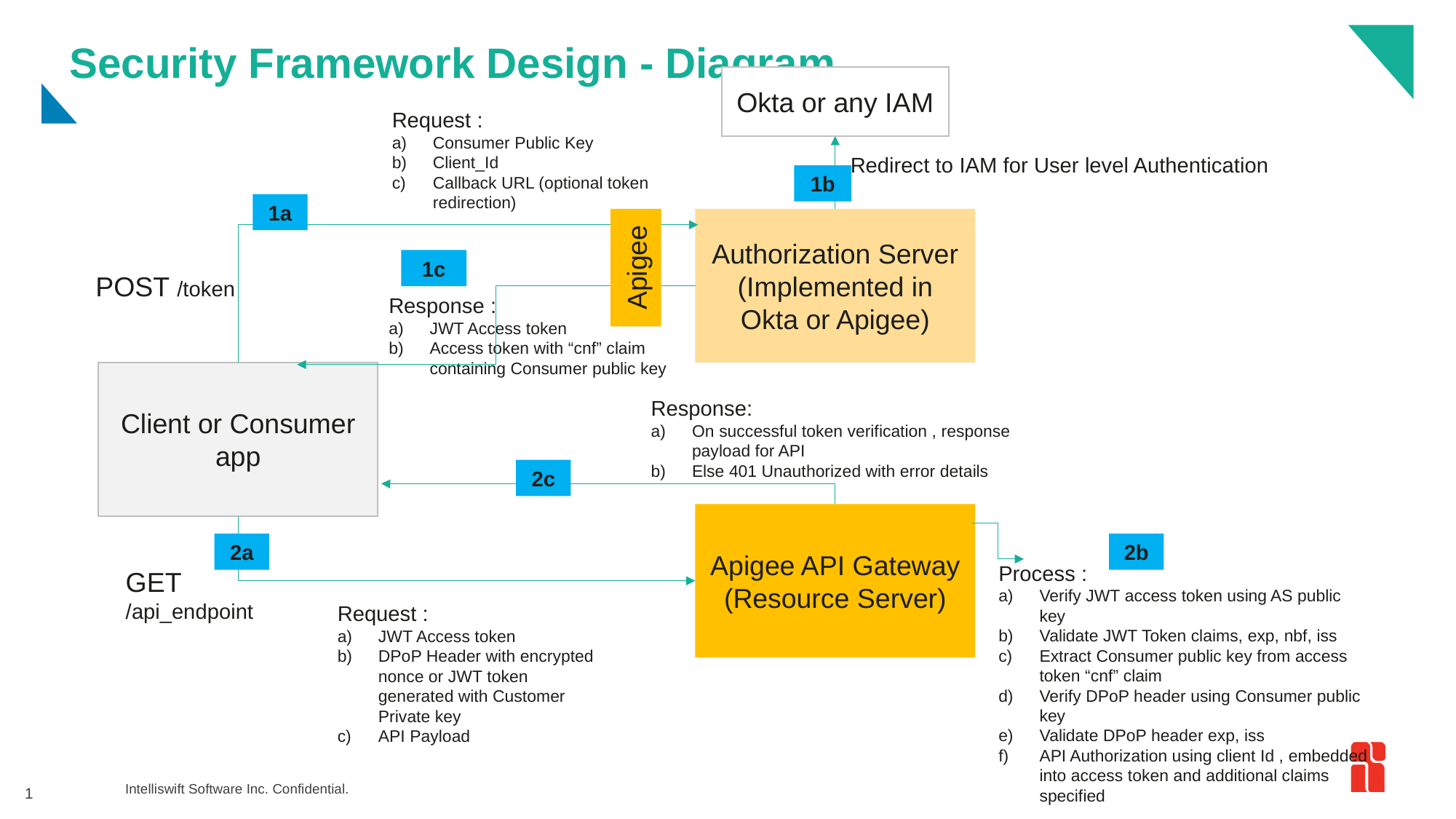

# Security Framework Design - Diagram
Okta or any IAM
Request :
Consumer Public Key
Client_Id
Callback URL (optional token redirection)
Redirect to IAM for User level Authentication
1b
1a
Apigee
Authorization Server
(Implemented in Okta or Apigee)
1c
POST /token
Response :
JWT Access token
Access token with “cnf” claim containing Consumer public key
Client or Consumer app
Response:
On successful token verification , response payload for API
Else 401 Unauthorized with error details
2c
Apigee API Gateway
(Resource Server)
2b
2a
Process :
Verify JWT access token using AS public key
Validate JWT Token claims, exp, nbf, iss
Extract Consumer public key from access token “cnf” claim
Verify DPoP header using Consumer public key
Validate DPoP header exp, iss
API Authorization using client Id , embedded into access token and additional claims specified
GET /api_endpoint
Request :
JWT Access token
DPoP Header with encrypted nonce or JWT token generated with Customer Private key
API Payload